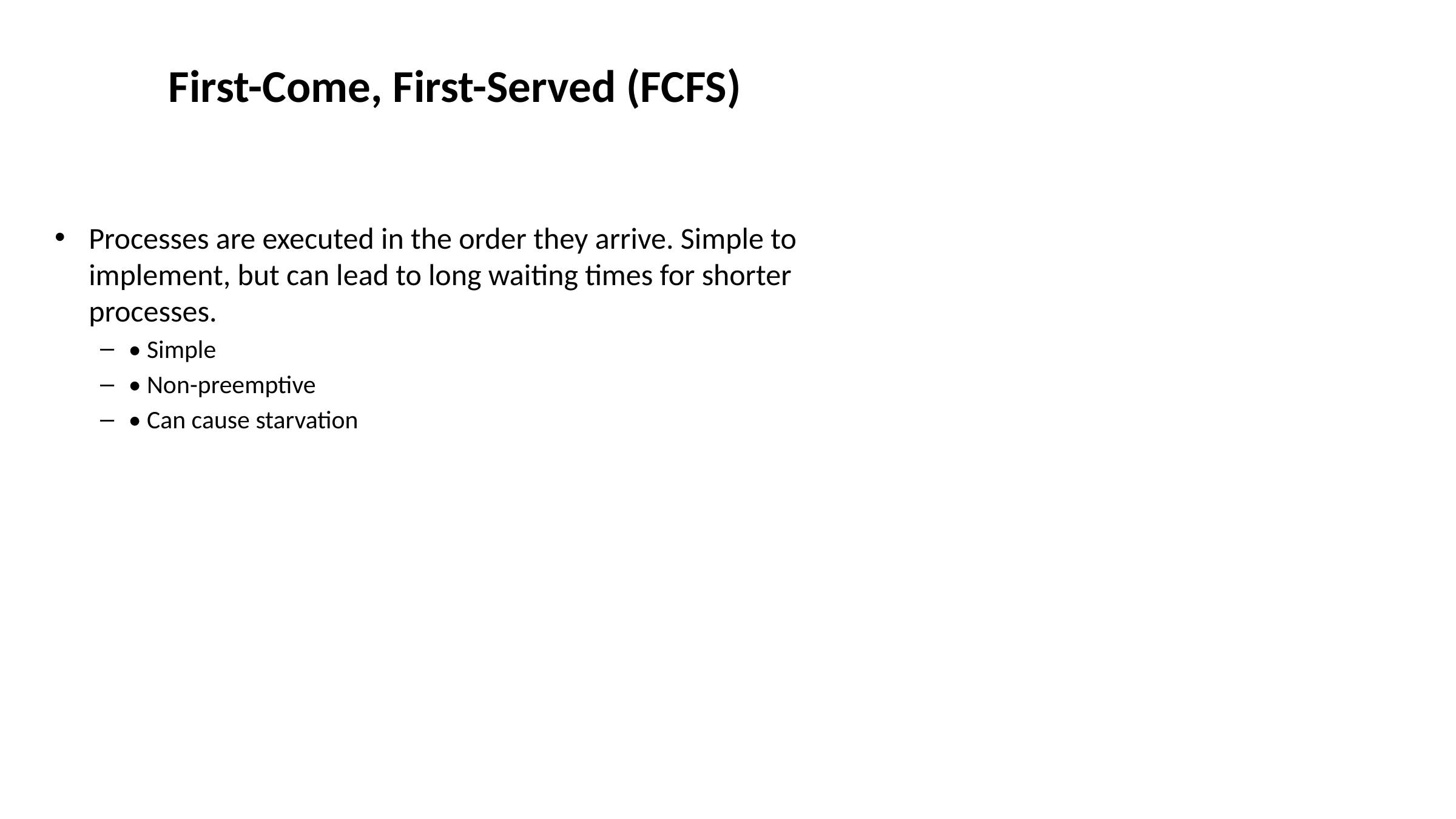

# First-Come, First-Served (FCFS)

Processes are executed in the order they arrive. Simple to implement, but can lead to long waiting times for shorter processes.
• Simple
• Non-preemptive
• Can cause starvation